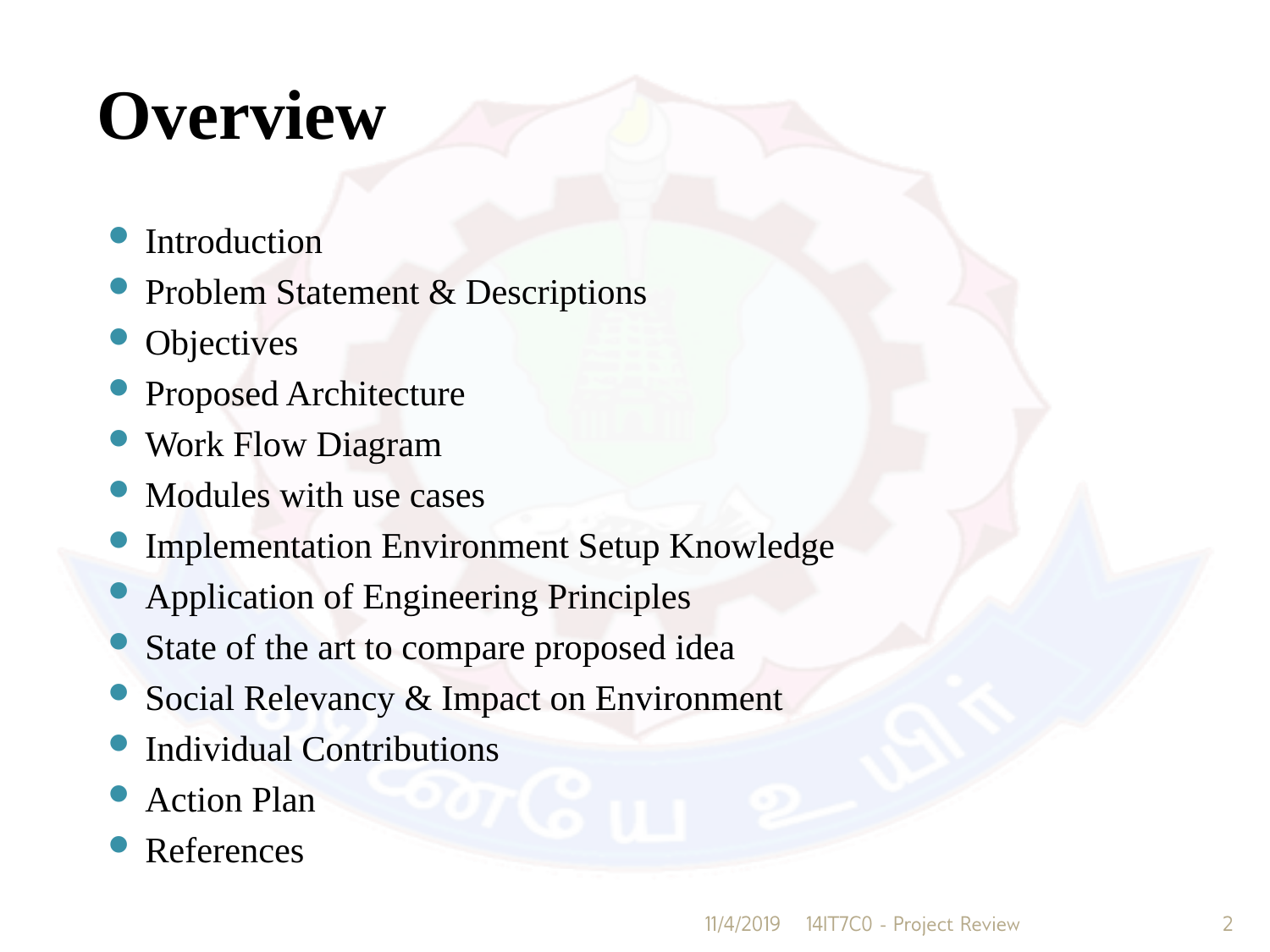

# Overview
Introduction
Problem Statement & Descriptions
Objectives
Proposed Architecture
Work Flow Diagram
Modules with use cases
Implementation Environment Setup Knowledge
Application of Engineering Principles
State of the art to compare proposed idea
Social Relevancy & Impact on Environment
Individual Contributions
Action Plan
References
11/4/2019
14IT7C0 - Project Review
2